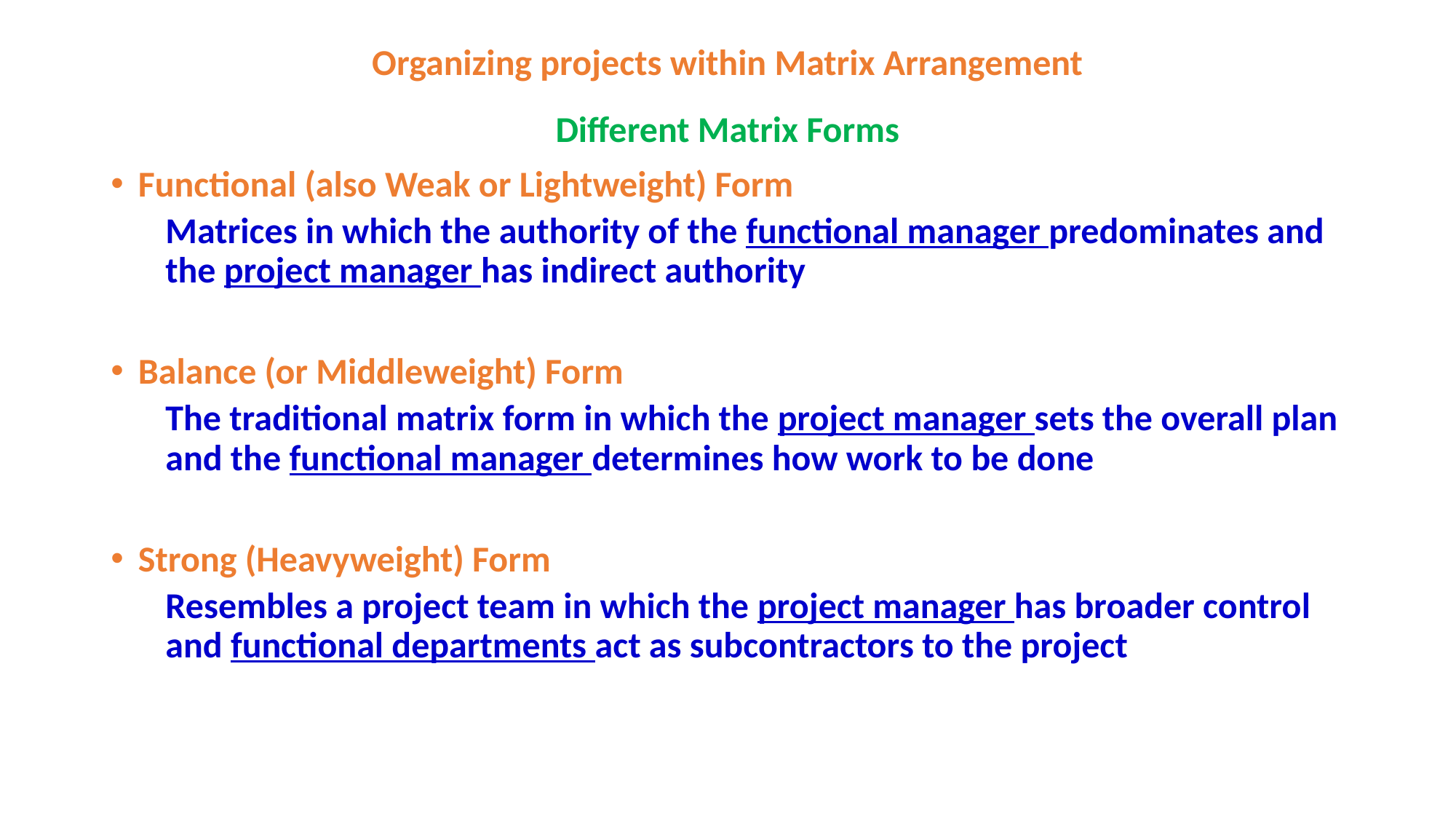

#
Organizing projects within Matrix Arrangement
Different Matrix Forms
Functional (also Weak or Lightweight) Form
Matrices in which the authority of the functional manager predominates and the project manager has indirect authority

Balance (or Middleweight) Form
The traditional matrix form in which the project manager sets the overall plan and the functional manager determines how work to be done

Strong (Heavyweight) Form
Resembles a project team in which the project manager has broader control and functional departments act as subcontractors to the project